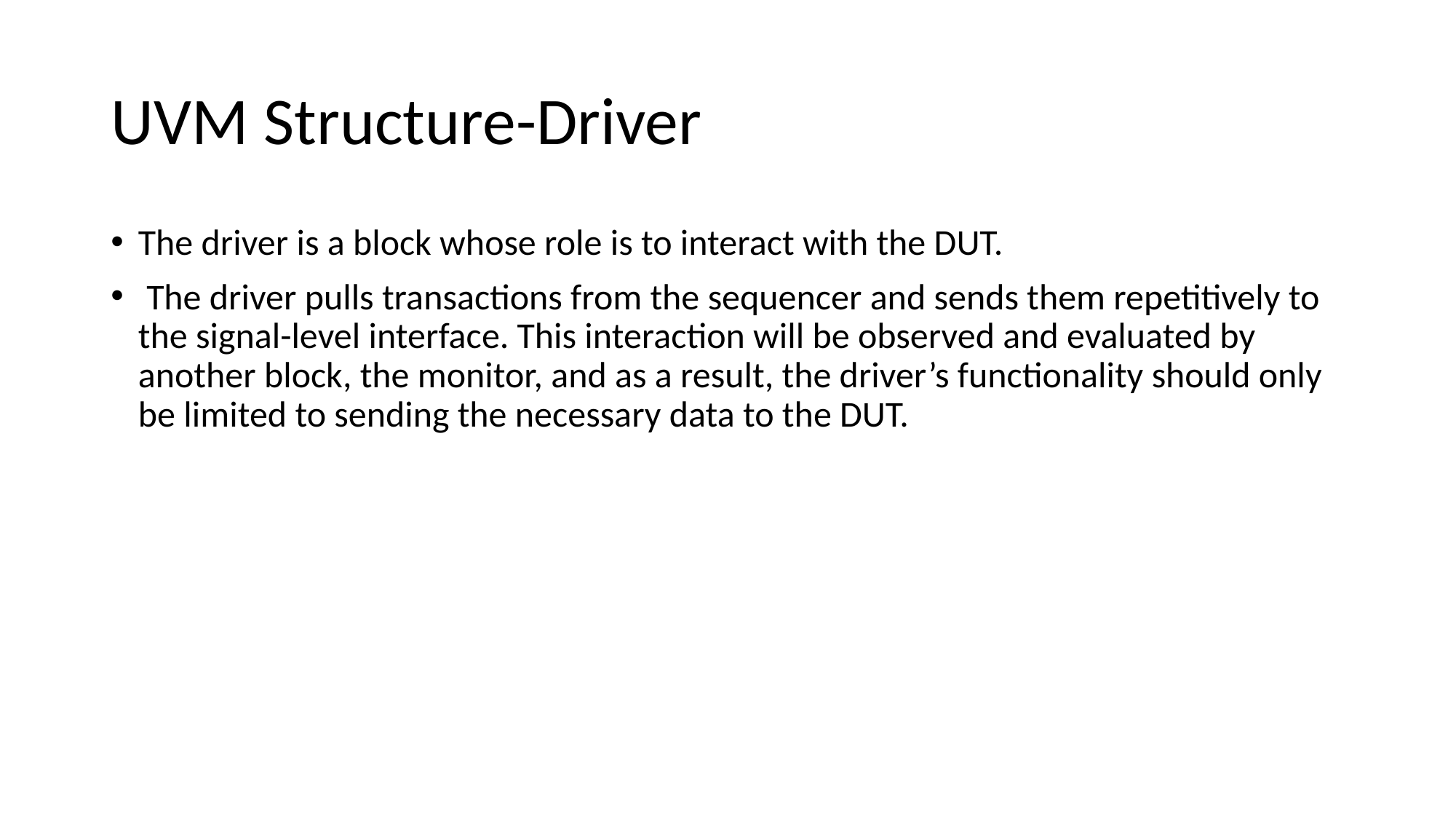

# UVM Structure-Driver
The driver is a block whose role is to interact with the DUT.
 The driver pulls transactions from the sequencer and sends them repetitively to the signal-level interface. This interaction will be observed and evaluated by another block, the monitor, and as a result, the driver’s functionality should only be limited to sending the necessary data to the DUT.